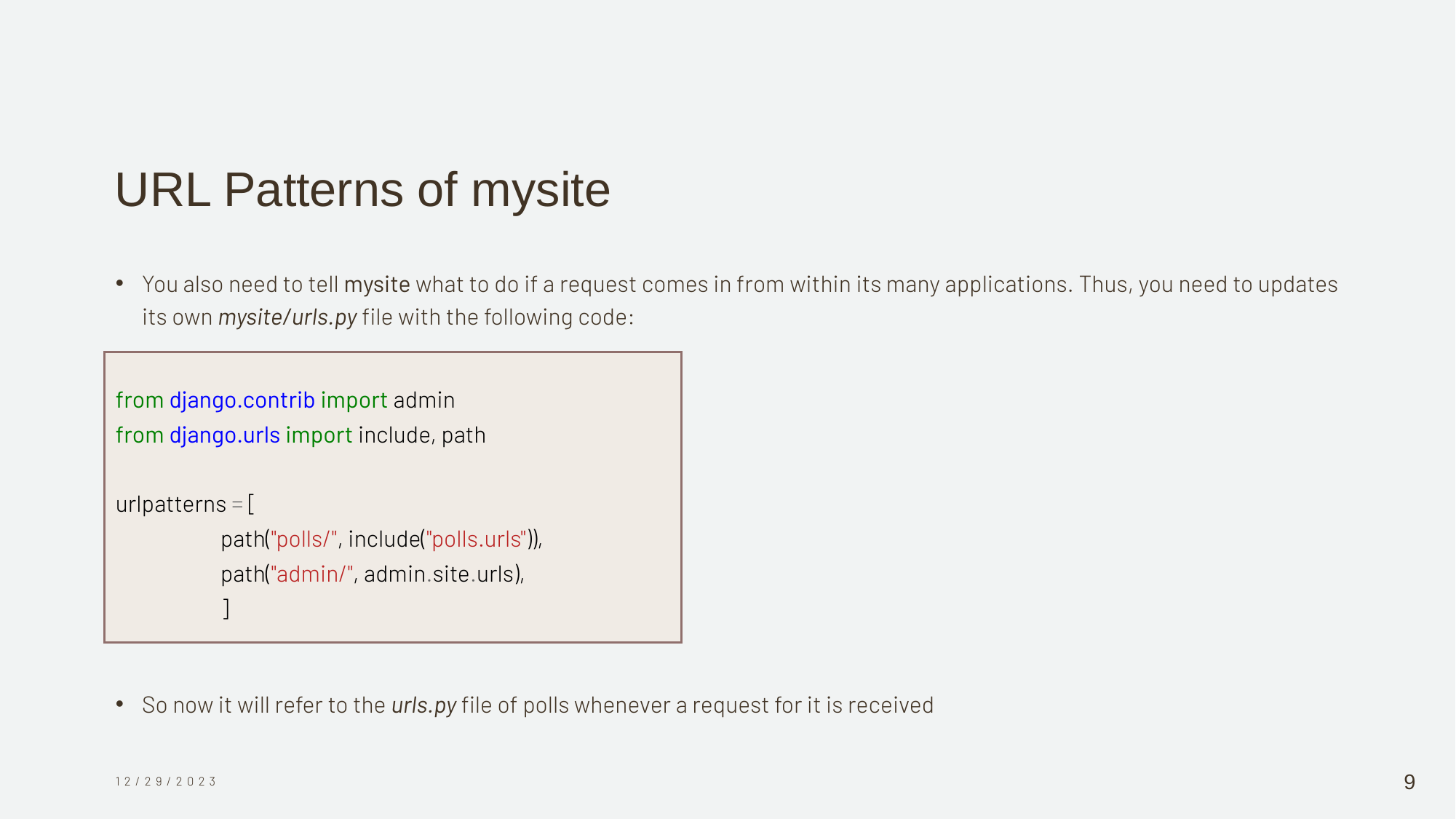

# URL Patterns of mysite
You also need to tell mysite what to do if a request comes in from within its many applications. Thus, you need to updates its own mysite/urls.py file with the following code:

from django.contrib import admin
from django.urls import include, path

urlpatterns = [
	path("polls/", include("polls.urls")),
	path("admin/", admin.site.urls),
	]

So now it will refer to the urls.py file of polls whenever a request for it is received

12/29/2023
9